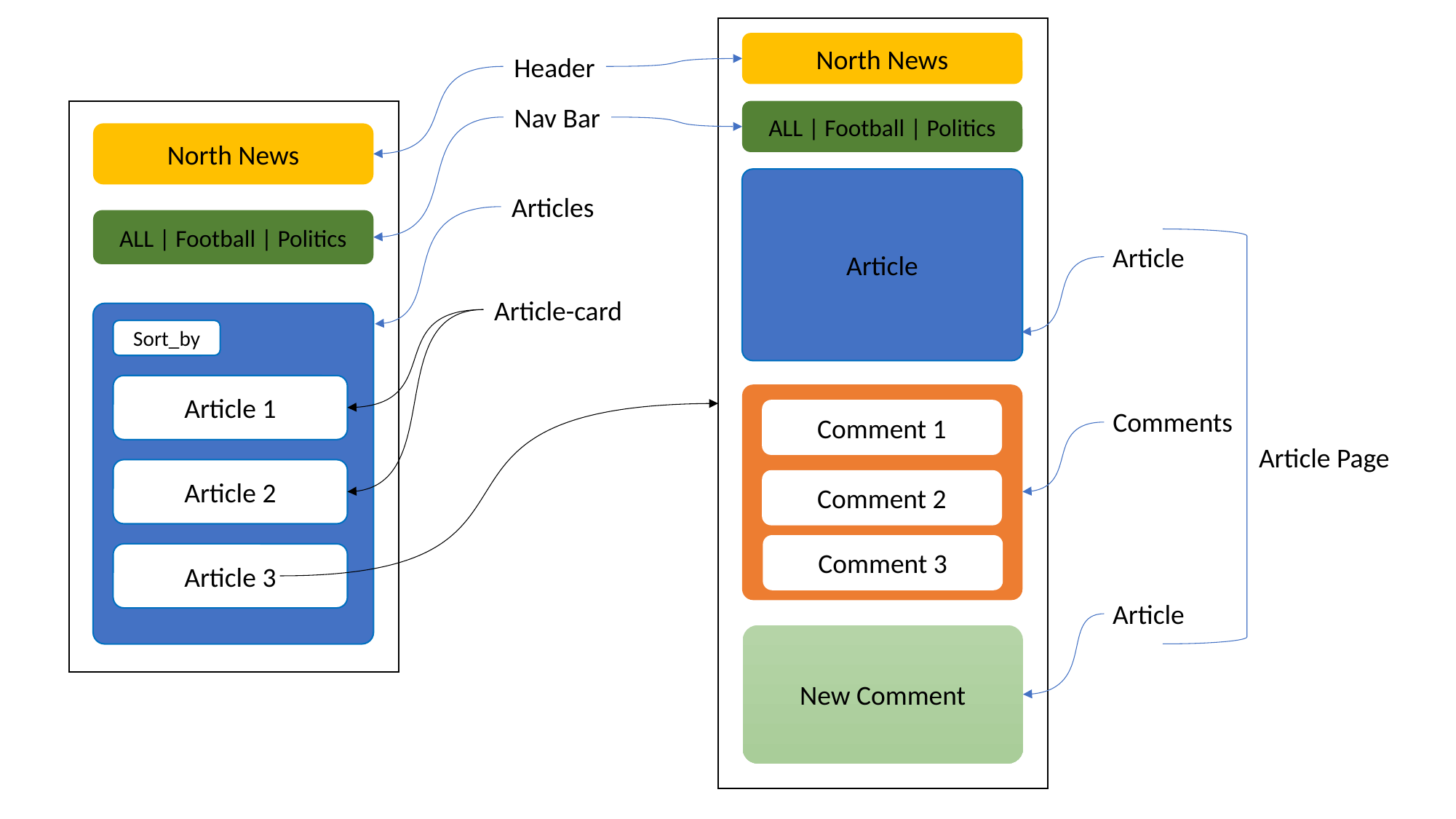

North News
Header
Nav Bar

ALL | Football | Politics
North News
Article
Articles
ALL | Football | Politics

Article
Article-card

Sort_by
Article 1

Comments
Comment 1
Article Page
Article 2
Comment 2
Comment 3
Article 3
Article
New Comment